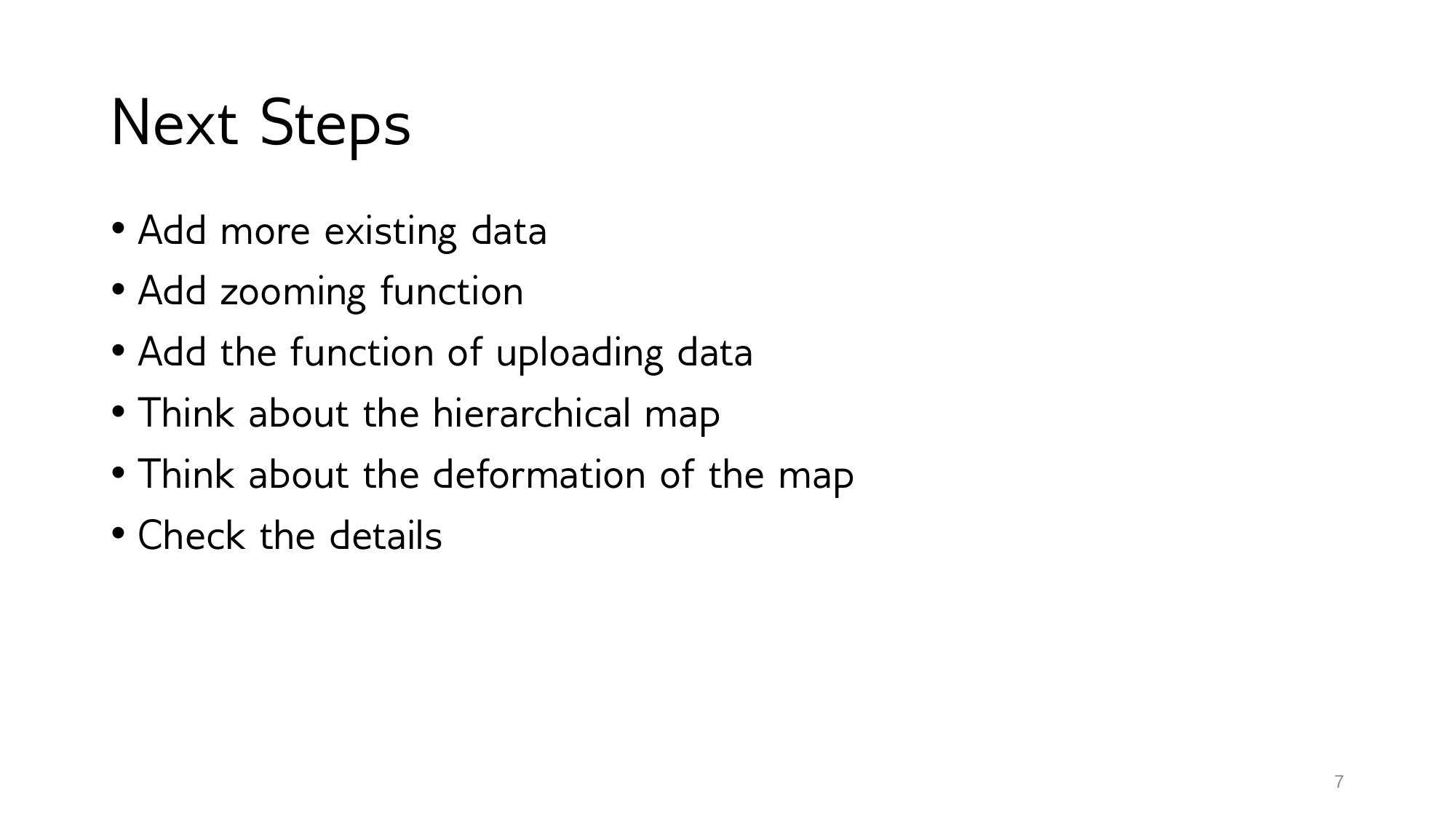

# Next Steps
Add more existing data
Add zooming function
Add the function of uploading data
Think about the hierarchical map
Think about the deformation of the map
Check the details

7